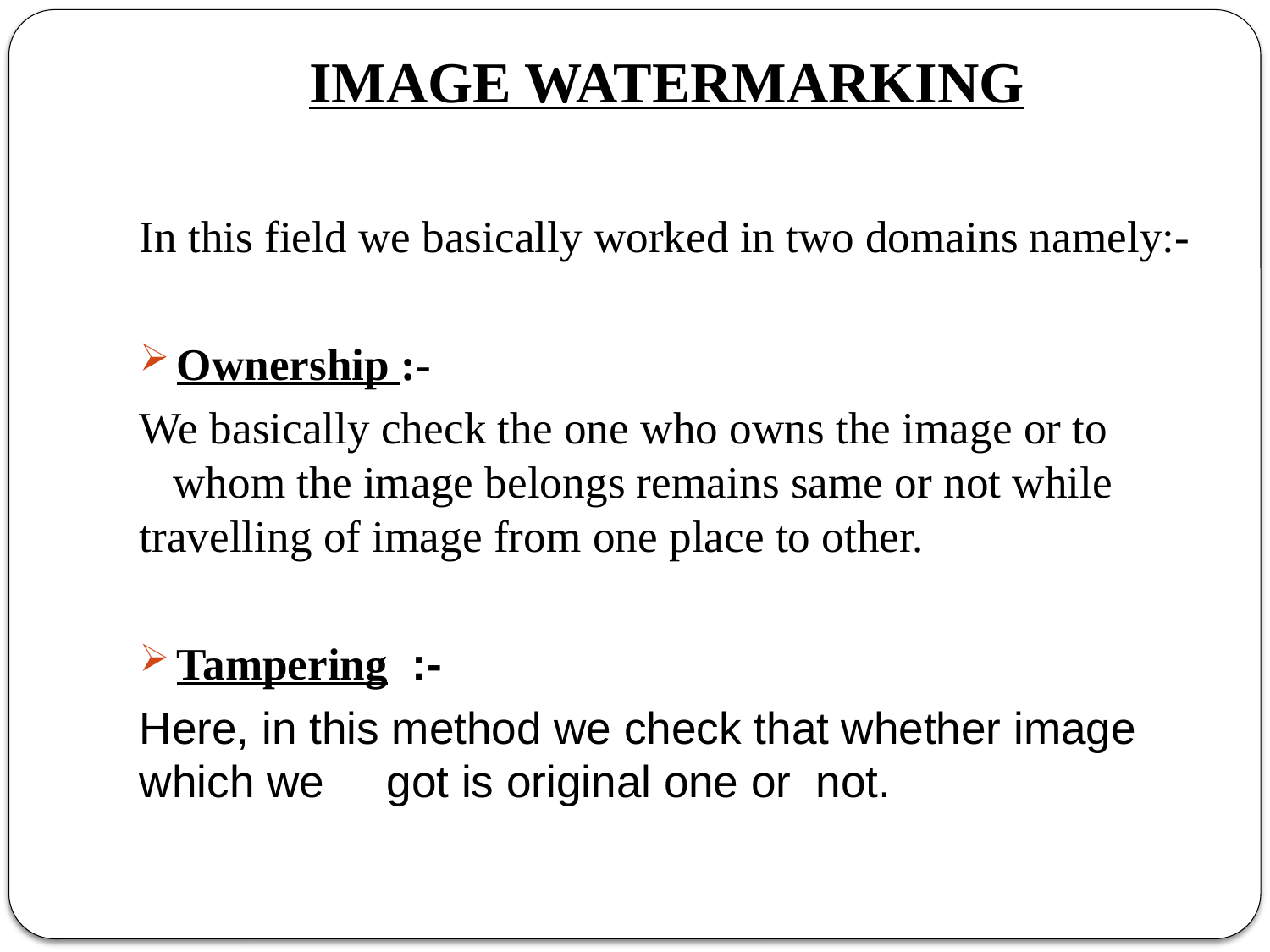

# IMAGE WATERMARKING
In this field we basically worked in two domains namely:-

Ownership :-
We basically check the one who owns the image or to           whom the image belongs remains same or not while travelling of image from one place to other.

Tampering  :-
Here, in this method we check that whether image which we     got is original one or  not.